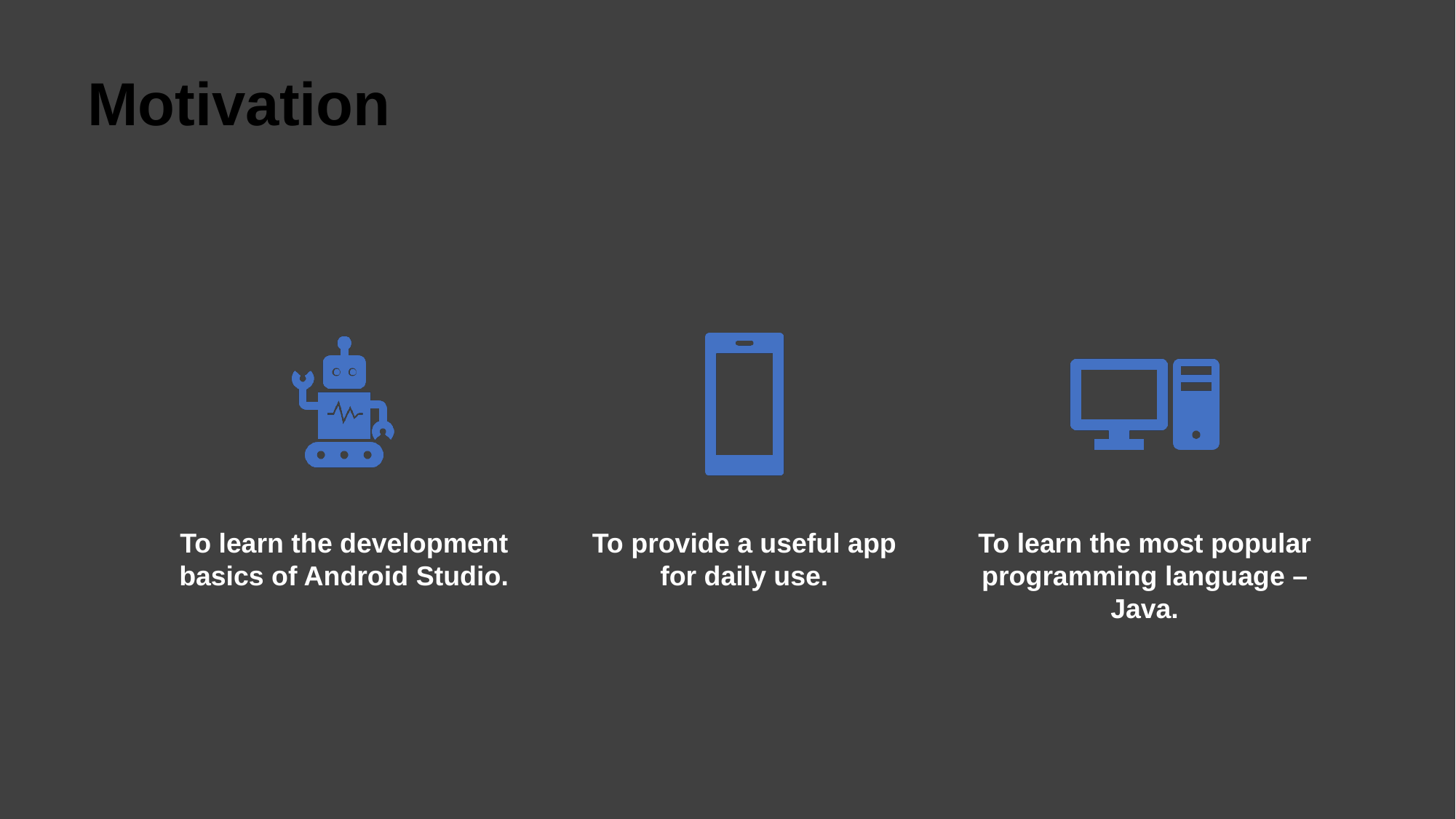

# Motivation
To learn the development basics of Android Studio.
To provide a useful app for daily use.
To learn the most popular programming language – Java.